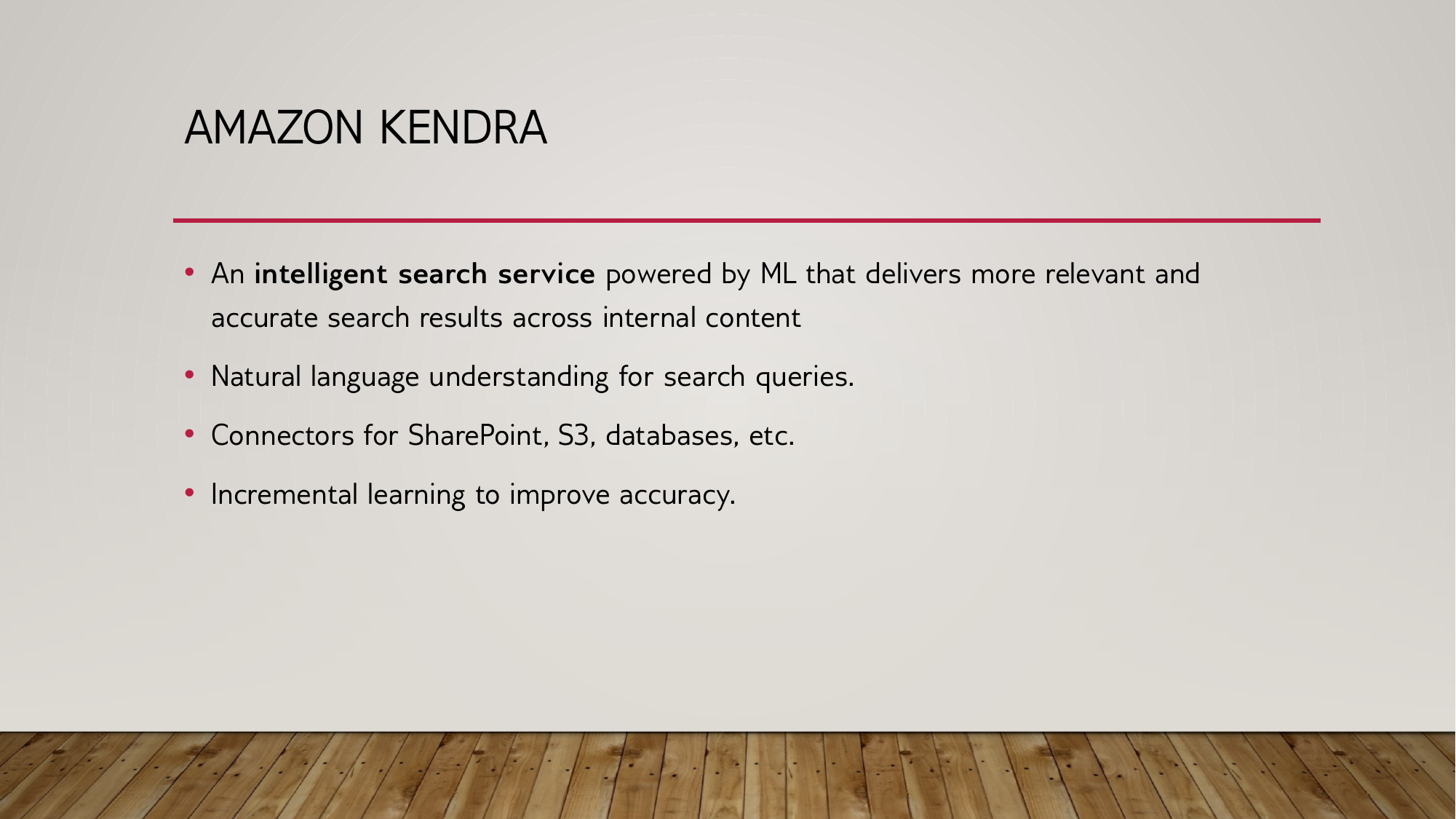

# Amazon Kendra
An intelligent search service powered by ML that delivers more relevant and accurate search results across internal content
Natural language understanding for search queries.
Connectors for SharePoint, S3, databases, etc.
Incremental learning to improve accuracy.